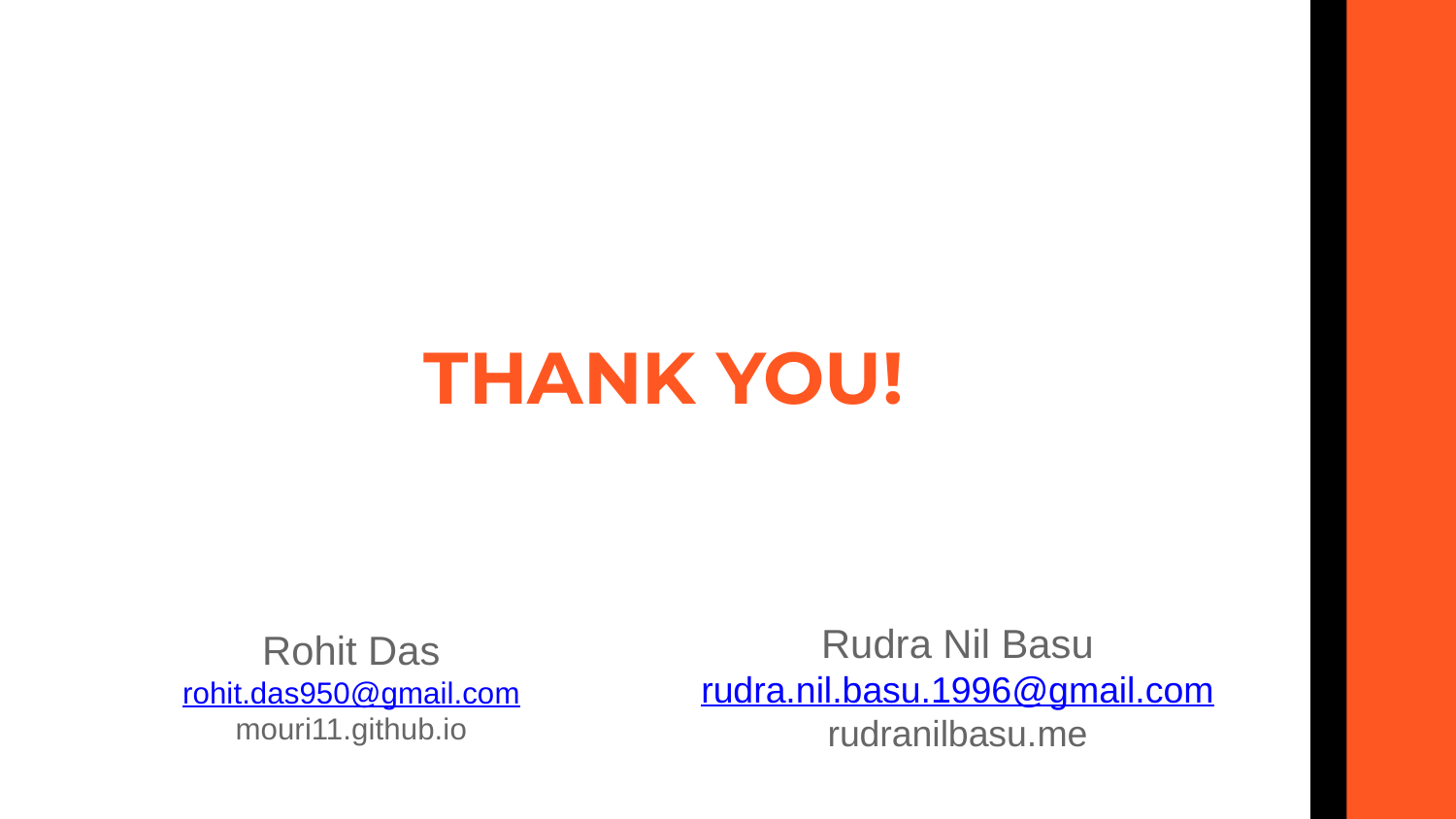

THANK YOU!

Rohit Das
rohit.das950@gmail.com
mouri11.github.io
Rudra Nil Basu
rudra.nil.basu.1996@gmail.com
rudranilbasu.me